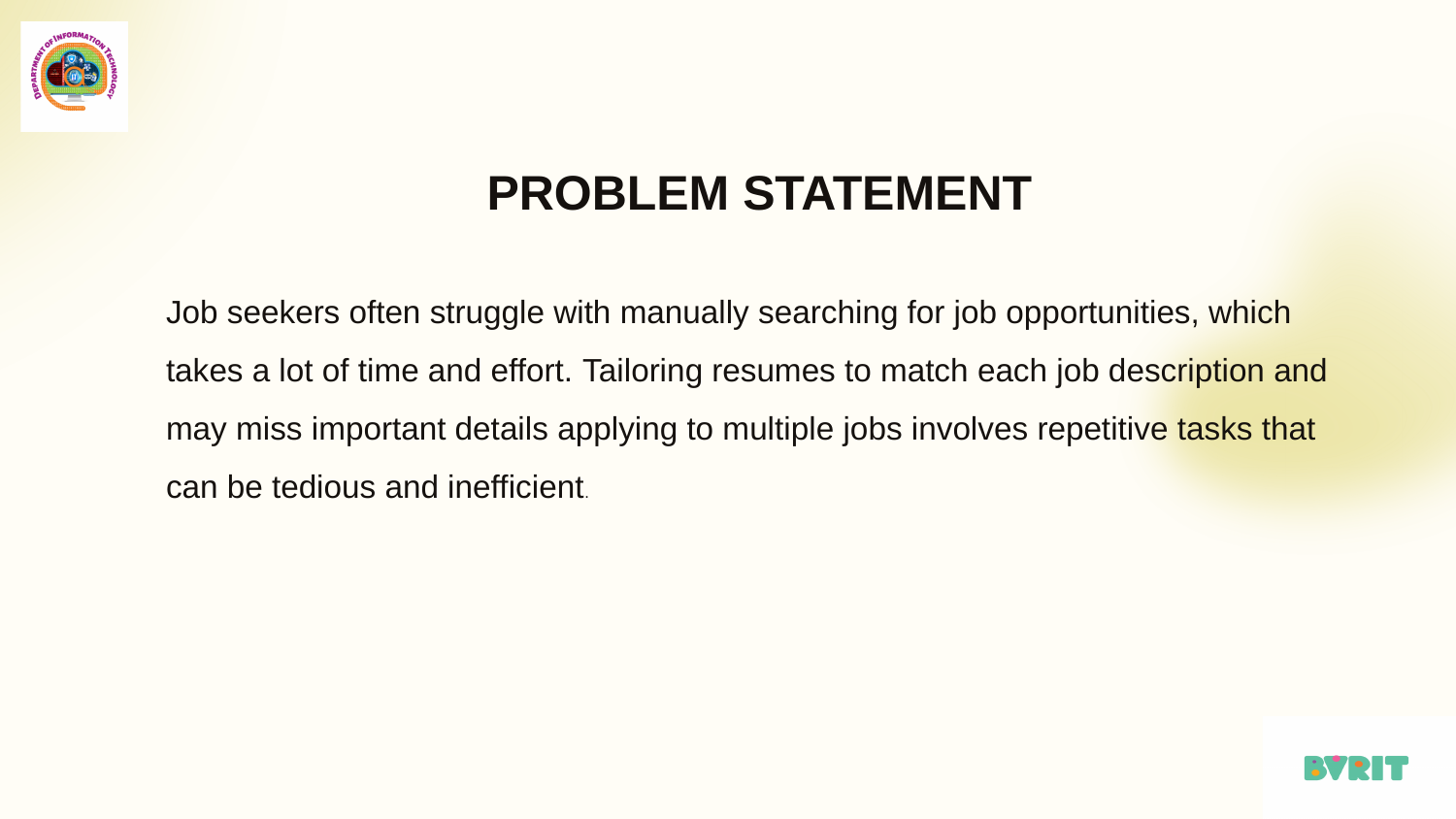

PROBLEM STATEMENT
# Job seekers often struggle with manually searching for job opportunities, which takes a lot of time and effort. Tailoring resumes to match each job description and may miss important details applying to multiple jobs involves repetitive tasks that can be tedious and inefficient.